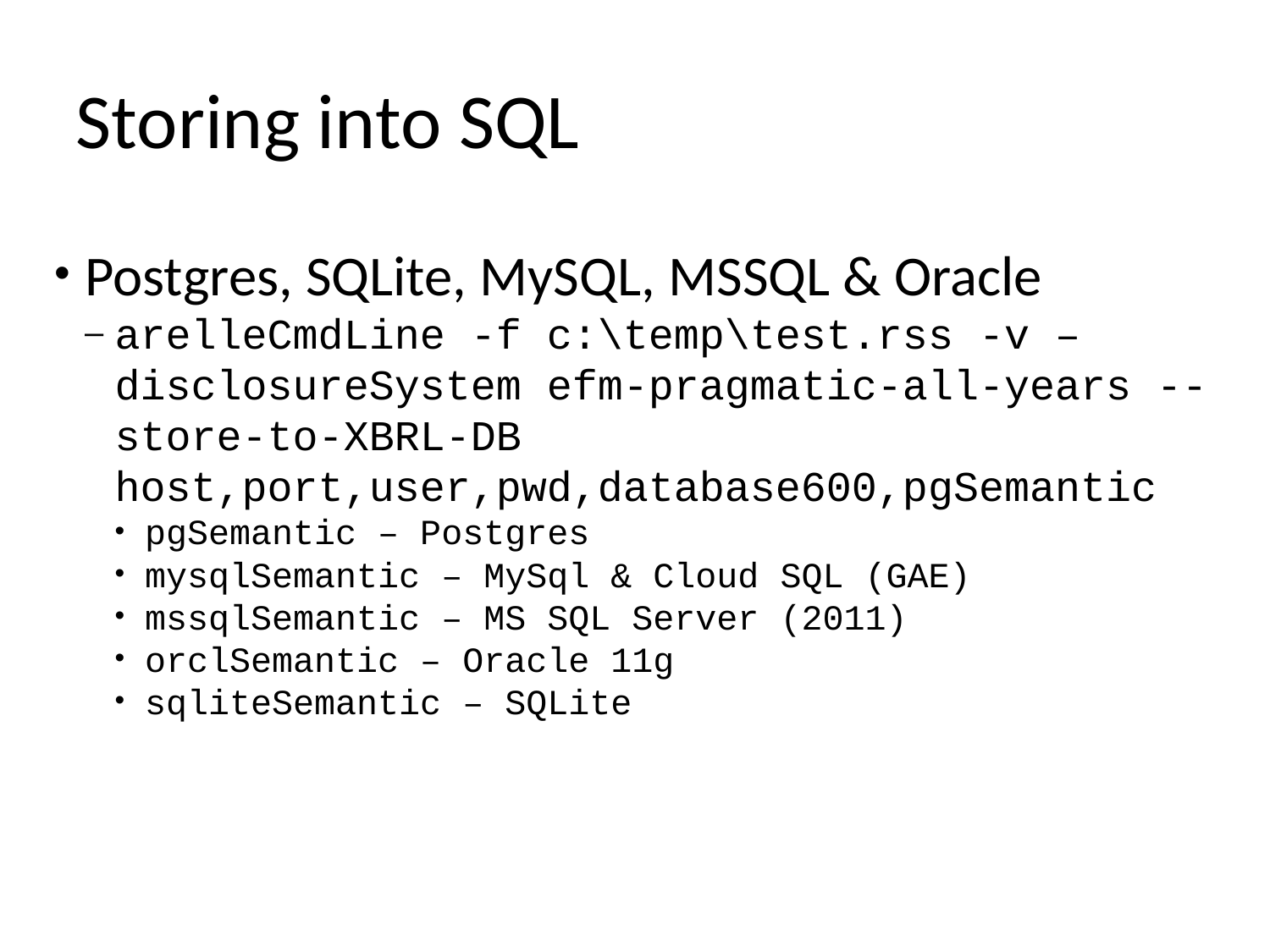

Storing into SQL
Postgres, SQLite, MySQL, MSSQL & Oracle
arelleCmdLine -f c:\temp\test.rss -v –disclosureSystem efm-pragmatic-all-years --store-to-XBRL-DB host,port,user,pwd,database600,pgSemantic
pgSemantic – Postgres
mysqlSemantic – MySql & Cloud SQL (GAE)
mssqlSemantic – MS SQL Server (2011)
orclSemantic – Oracle 11g
sqliteSemantic – SQLite